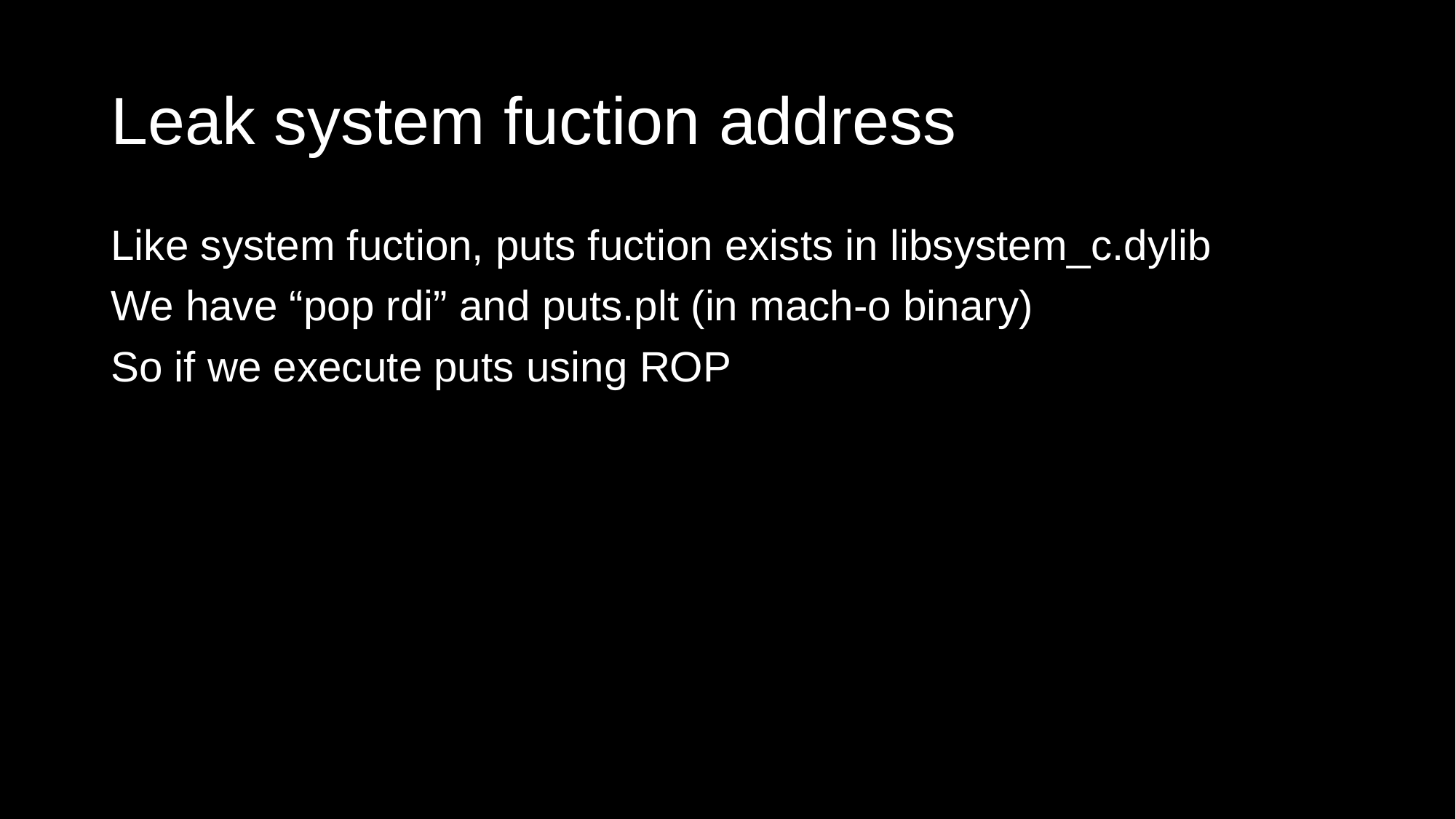

# Leak system fuction address
Like system fuction, puts fuction exists in libsystem_c.dylib
We have “pop rdi” and puts.plt (in mach-o binary)
So if we execute puts using ROP